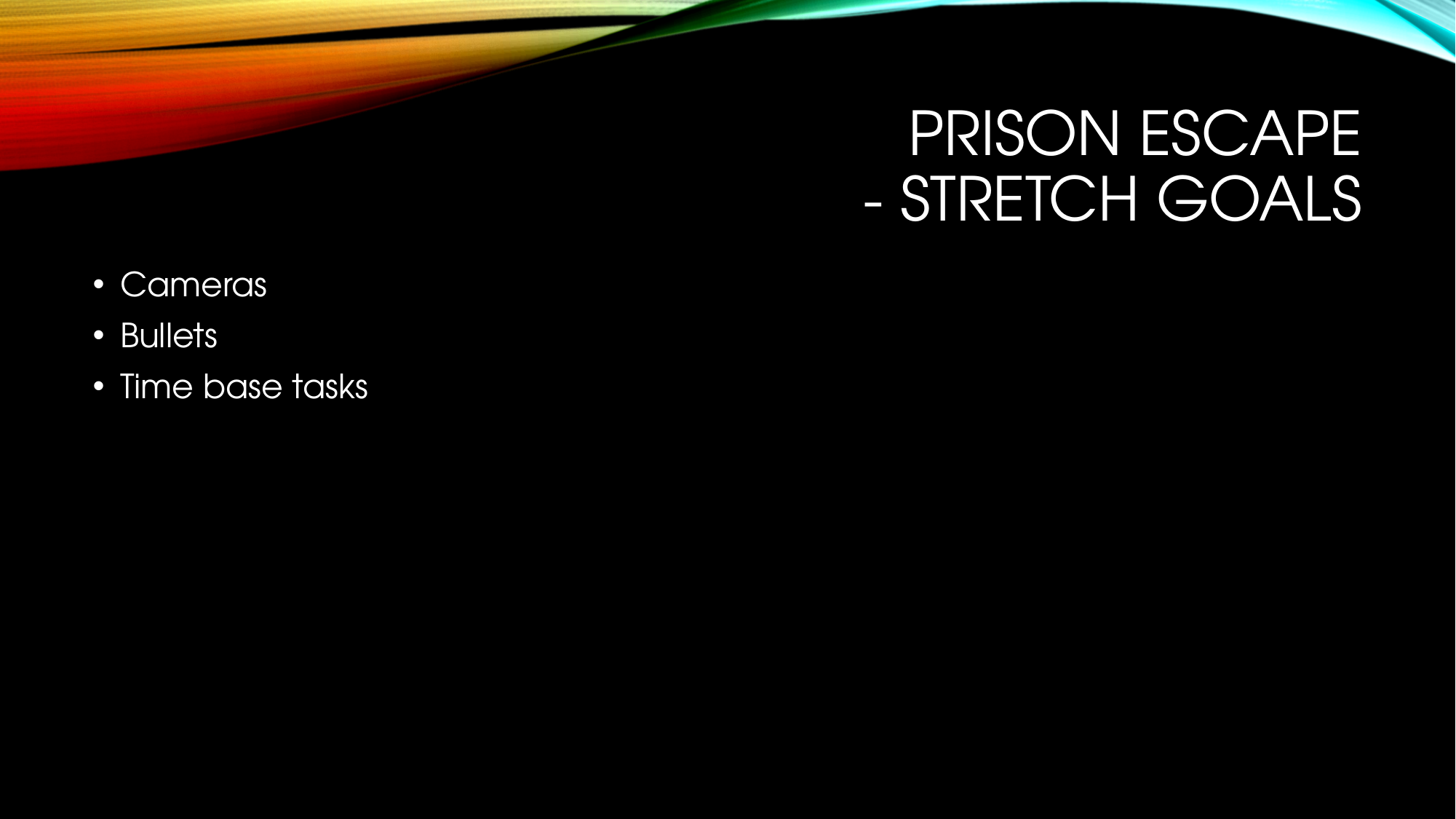

# Prison Escape - Stretch Goals
Cameras
Bullets
Time base tasks